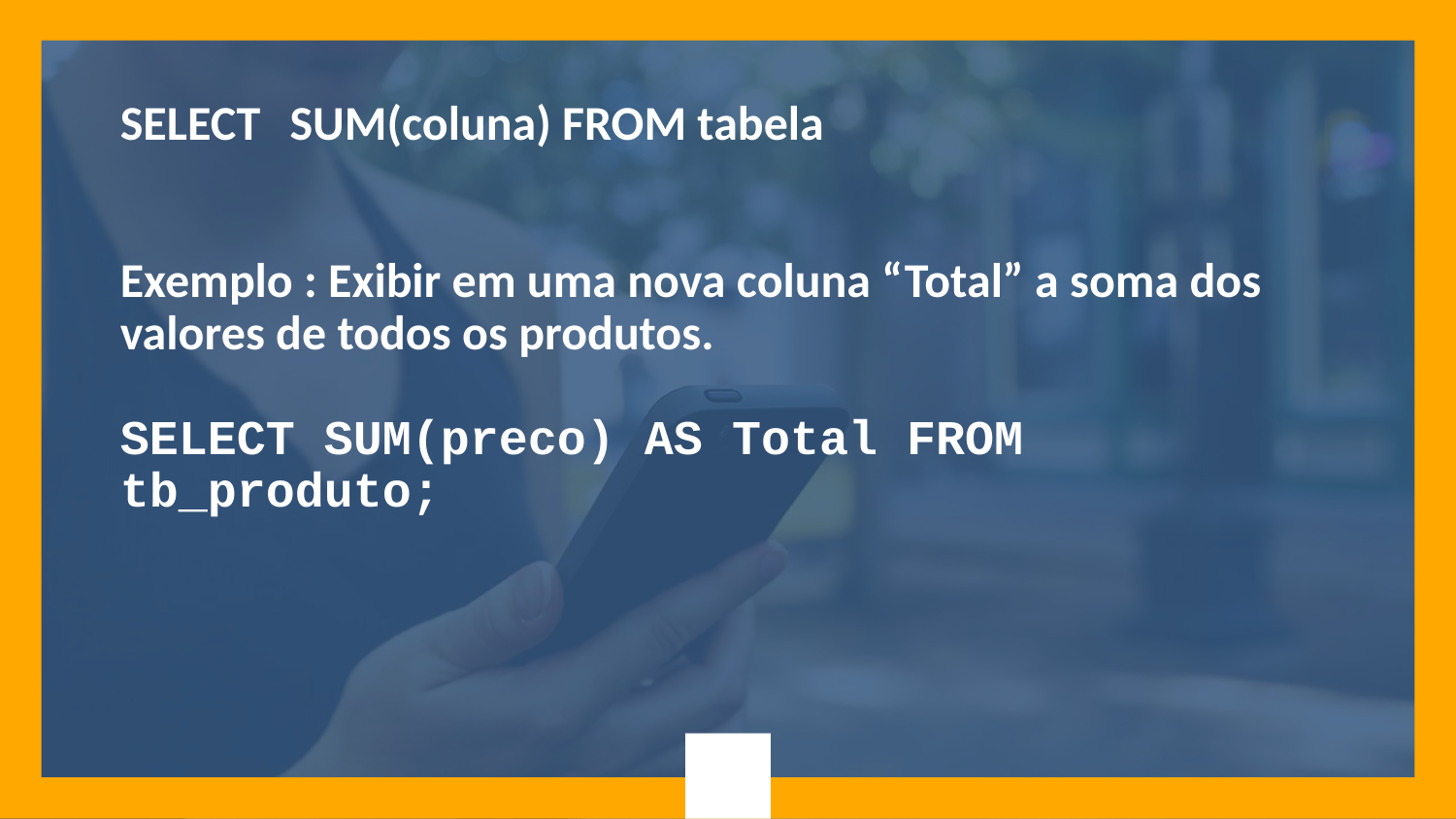

SELECT SUM(coluna) FROM tabela
Exemplo : Exibir em uma nova coluna “Total” a soma dos valores de todos os produtos.
SELECT SUM(preco) AS Total FROM tb_produto;